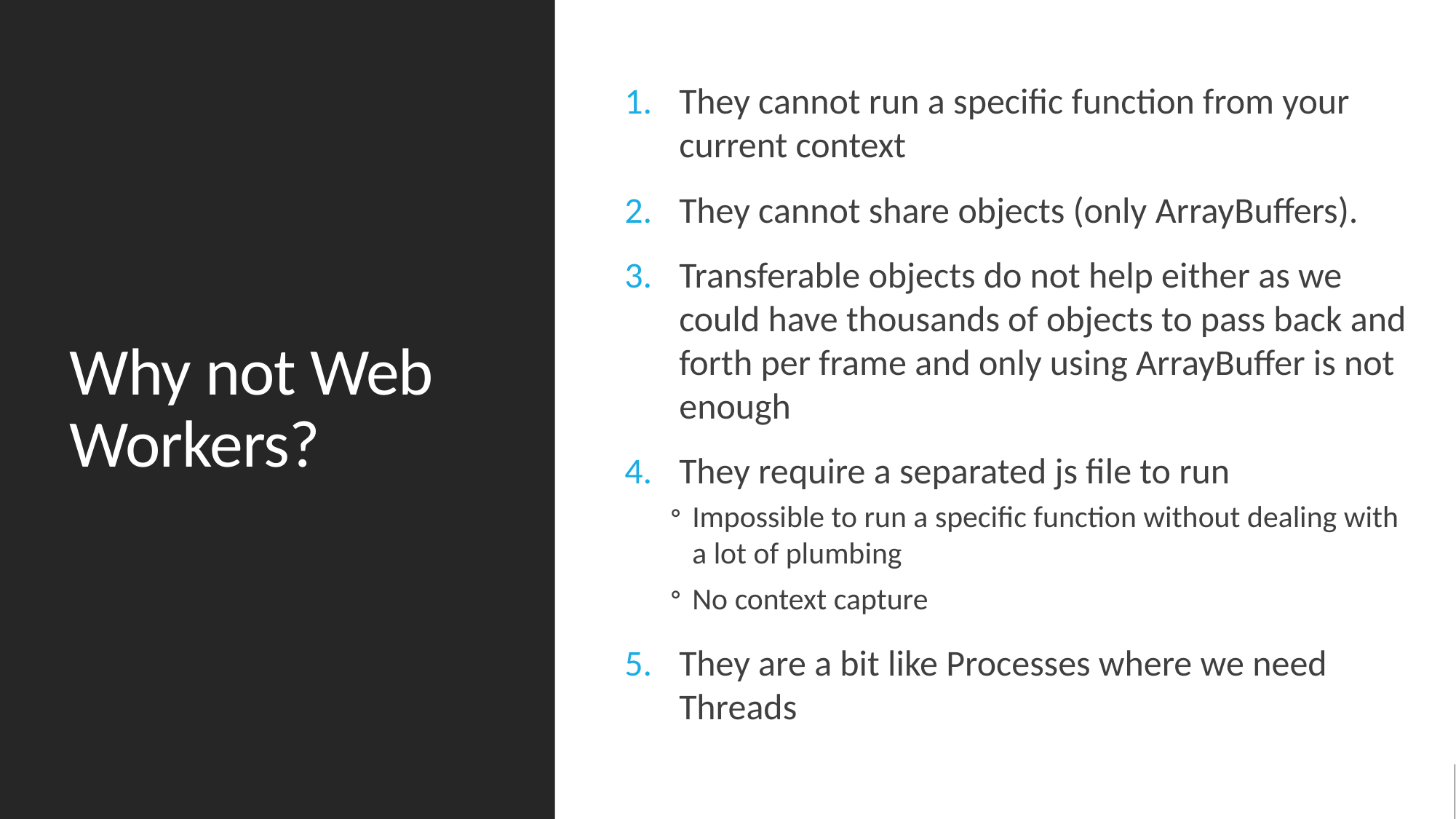

# Why not Web Workers?
They cannot run a specific function from your current context
They cannot share objects (only ArrayBuffers).
Transferable objects do not help either as we could have thousands of objects to pass back and forth per frame and only using ArrayBuffer is not enough
They require a separated js file to run
Impossible to run a specific function without dealing with a lot of plumbing
No context capture
They are a bit like Processes where we need Threads